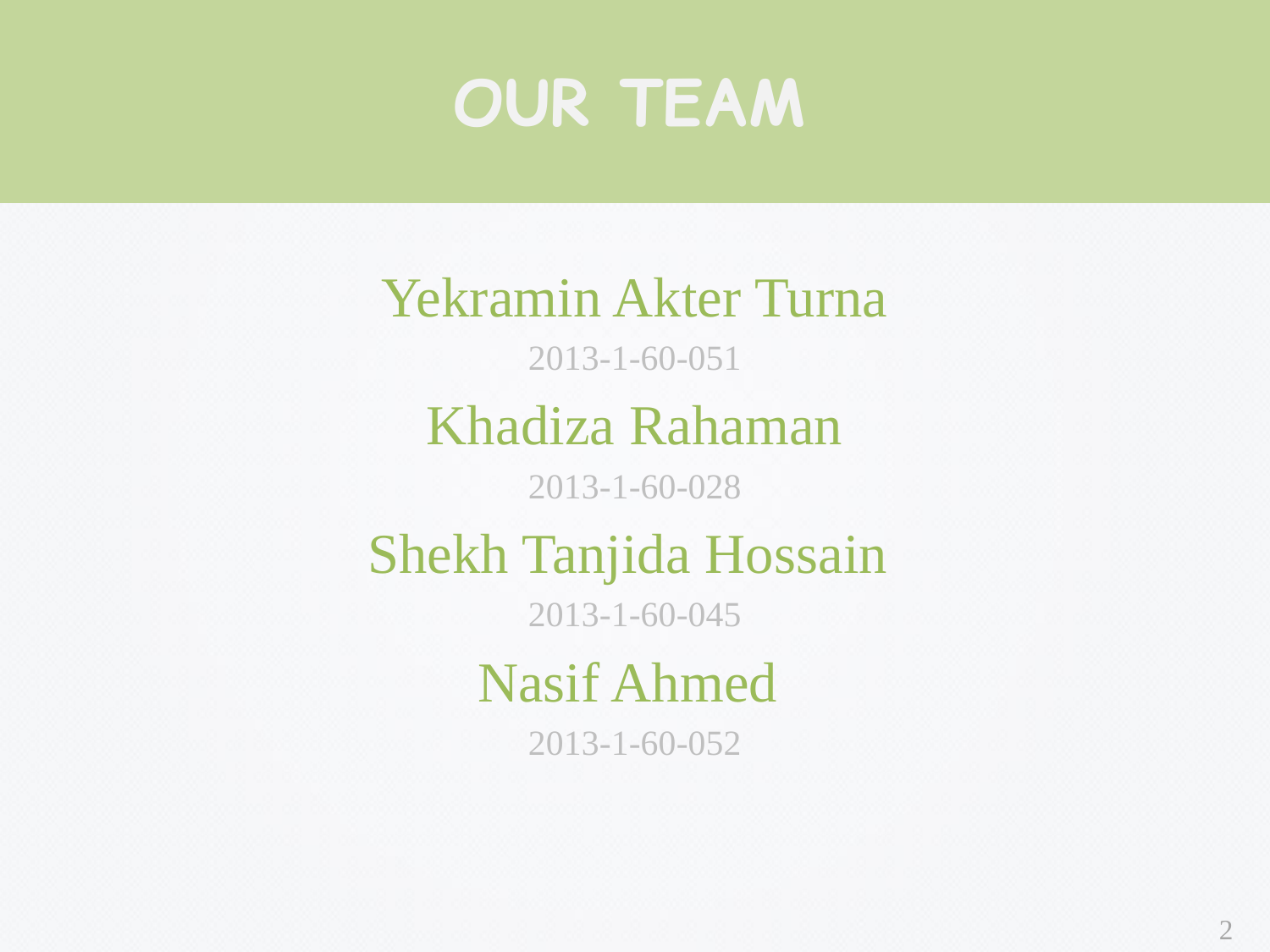

OUR TEAM
Yekramin Akter Turna
2013-1-60-051
Khadiza Rahaman
2013-1-60-028
Shekh Tanjida Hossain
2013-1-60-045
Nasif Ahmed
2013-1-60-052